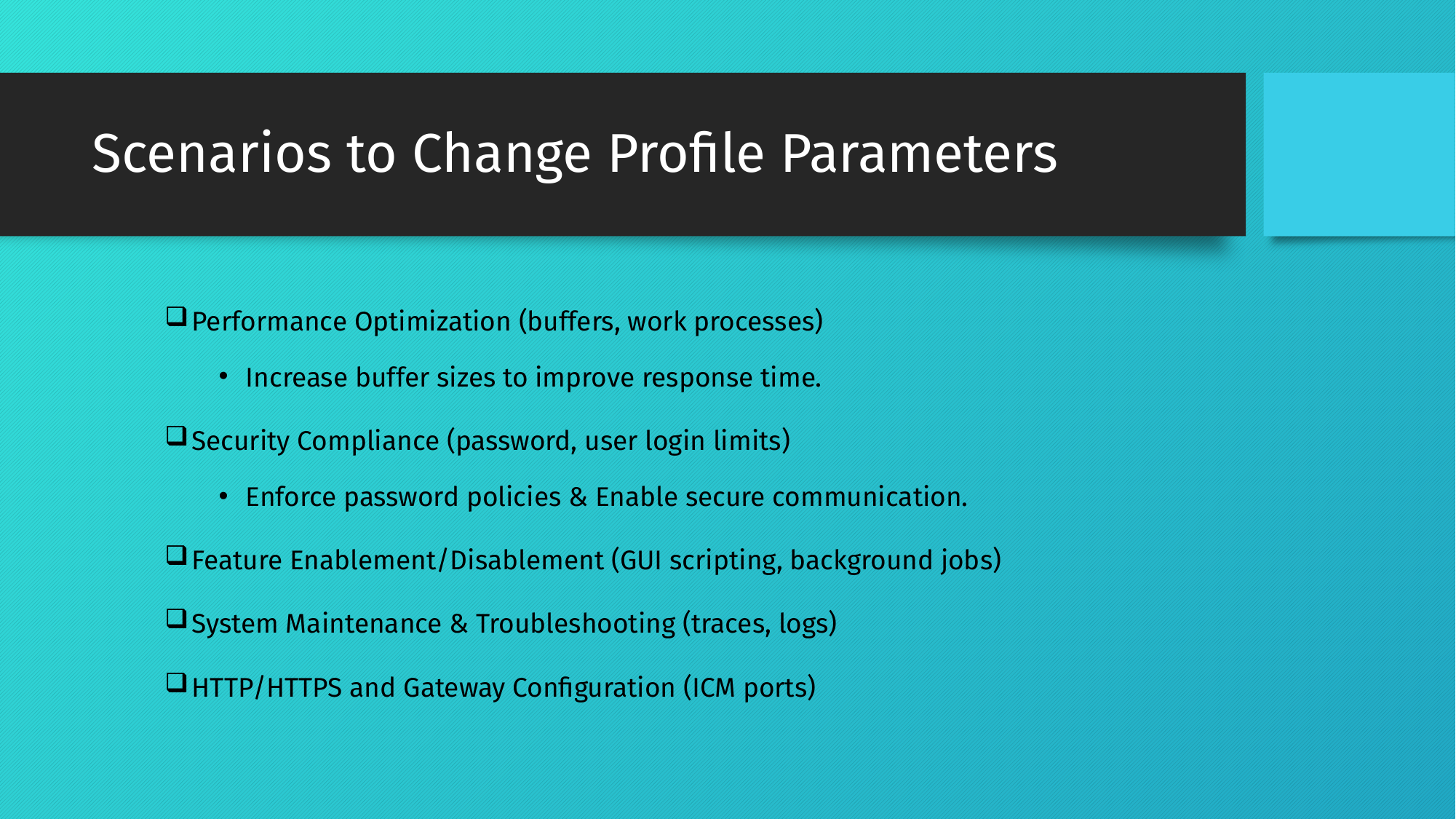

# Scenarios to Change Profile Parameters
Performance Optimization (buffers, work processes)
Increase buffer sizes to improve response time.
Security Compliance (password, user login limits)
Enforce password policies & Enable secure communication.
Feature Enablement/Disablement (GUI scripting, background jobs)
System Maintenance & Troubleshooting (traces, logs)
HTTP/HTTPS and Gateway Configuration (ICM ports)